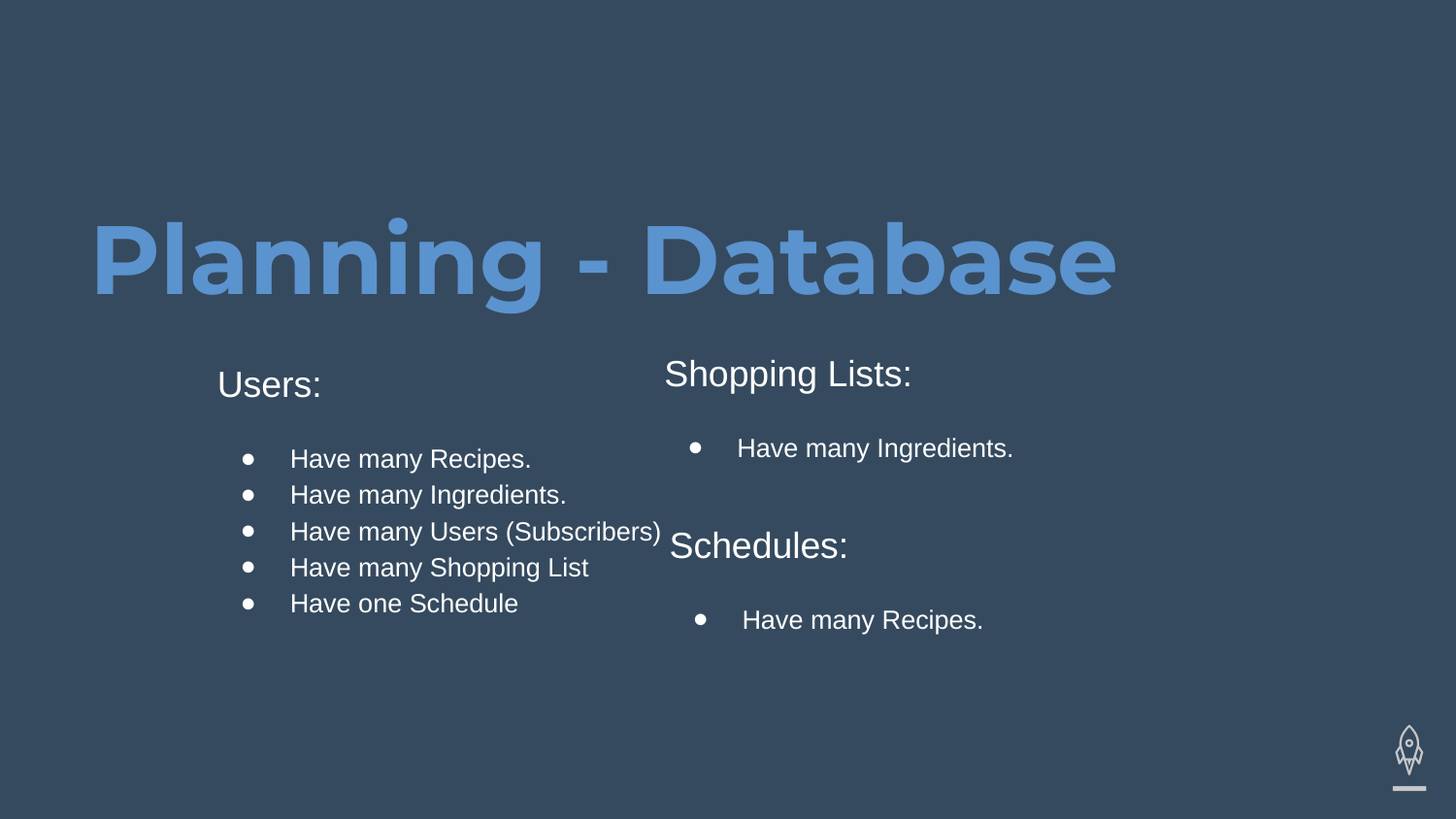

# Planning - Database
Shopping Lists:
Have many Ingredients.
Users:
Have many Recipes.
Have many Ingredients.
Have many Users (Subscribers)
Have many Shopping List
Have one Schedule
Schedules:
Have many Recipes.